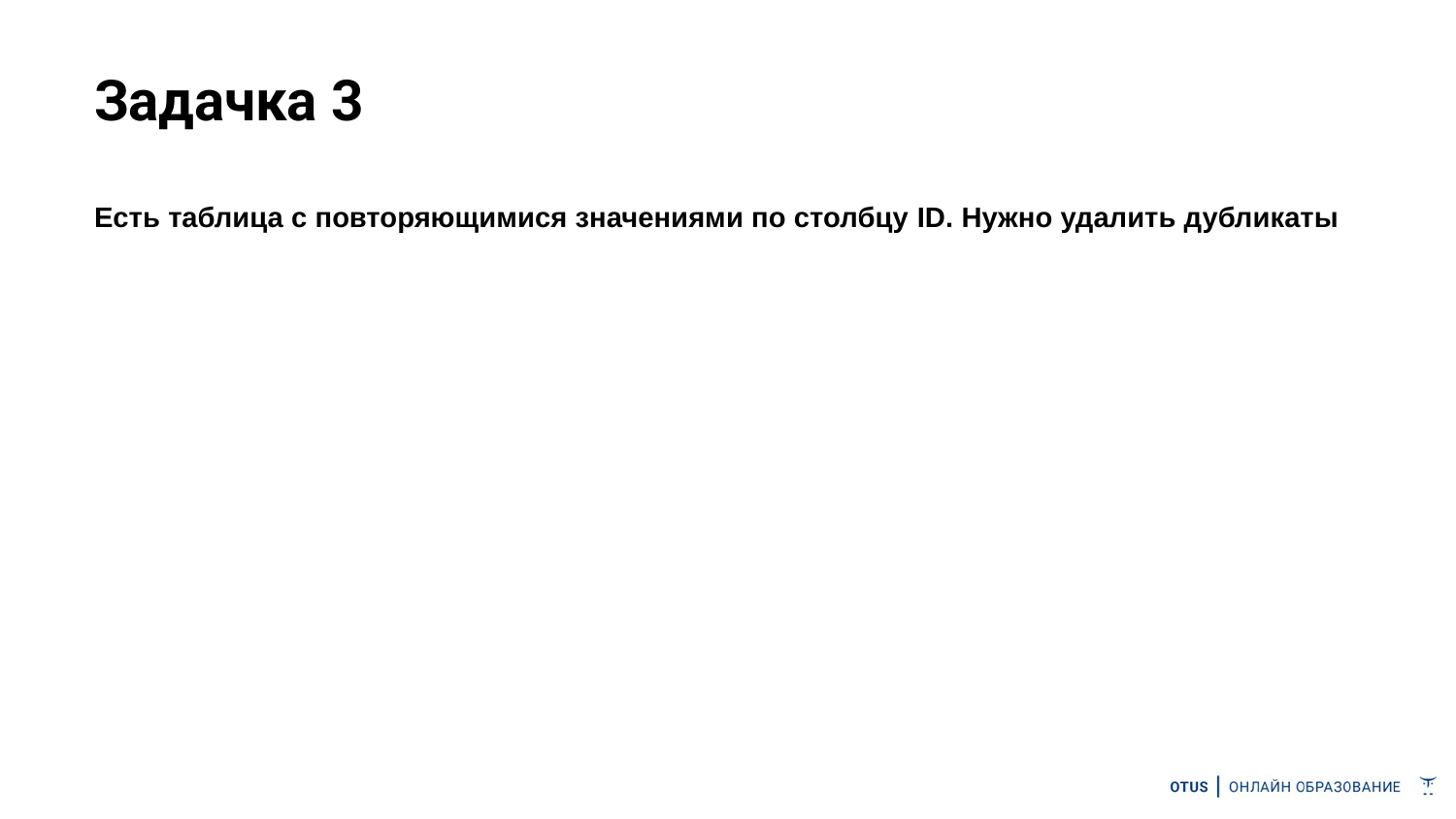

# Задачка 3
Есть таблица с повторяющимися значениями по столбцу ID. Нужно удалить дубликаты